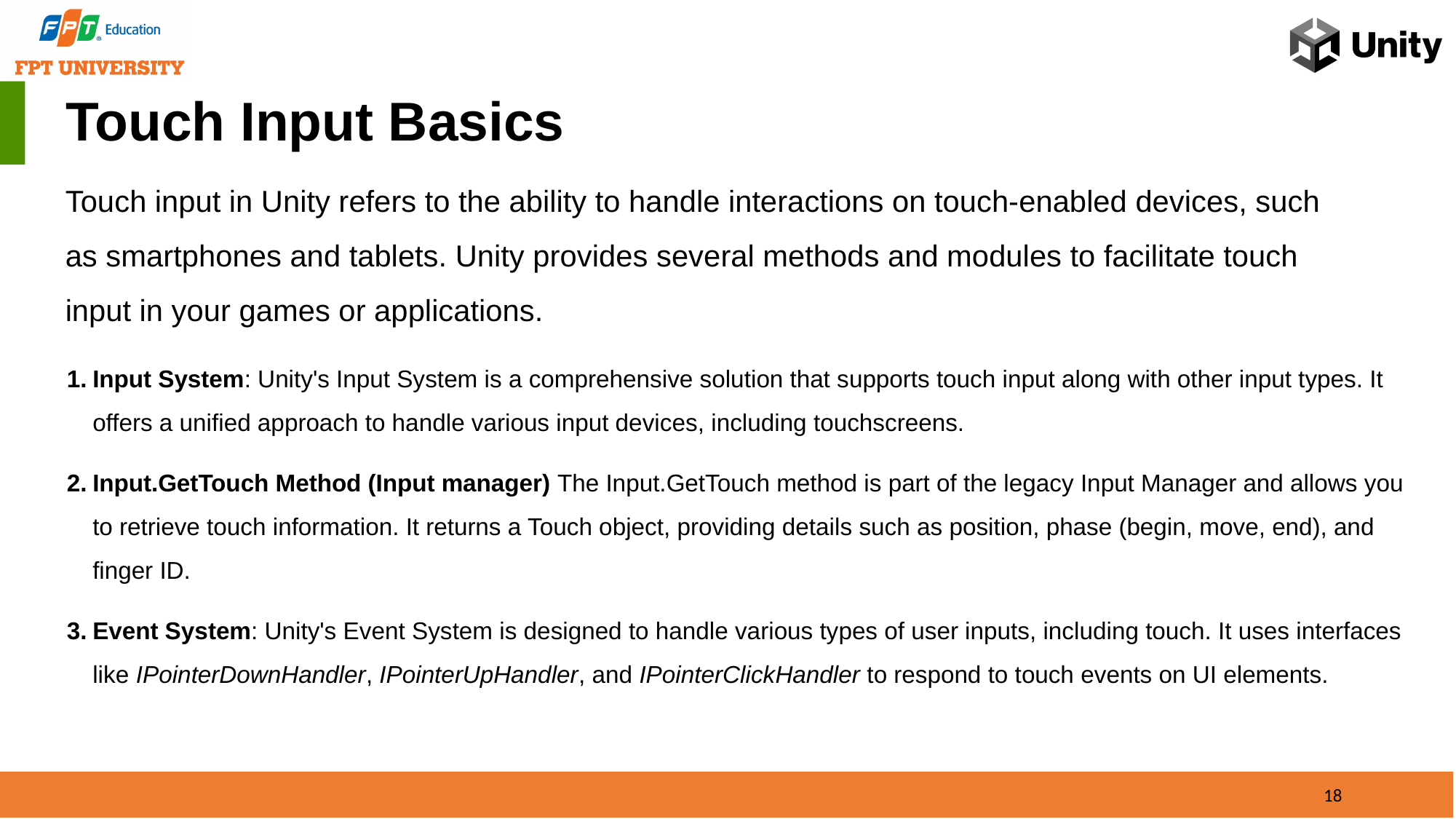

Touch Input Basics
Touch input in Unity refers to the ability to handle interactions on touch-enabled devices, such as smartphones and tablets. Unity provides several methods and modules to facilitate touch input in your games or applications.
Input System: Unity's Input System is a comprehensive solution that supports touch input along with other input types. It offers a unified approach to handle various input devices, including touchscreens.
Input.GetTouch Method (Input manager) The Input.GetTouch method is part of the legacy Input Manager and allows you to retrieve touch information. It returns a Touch object, providing details such as position, phase (begin, move, end), and finger ID.
Event System: Unity's Event System is designed to handle various types of user inputs, including touch. It uses interfaces like IPointerDownHandler, IPointerUpHandler, and IPointerClickHandler to respond to touch events on UI elements.

18